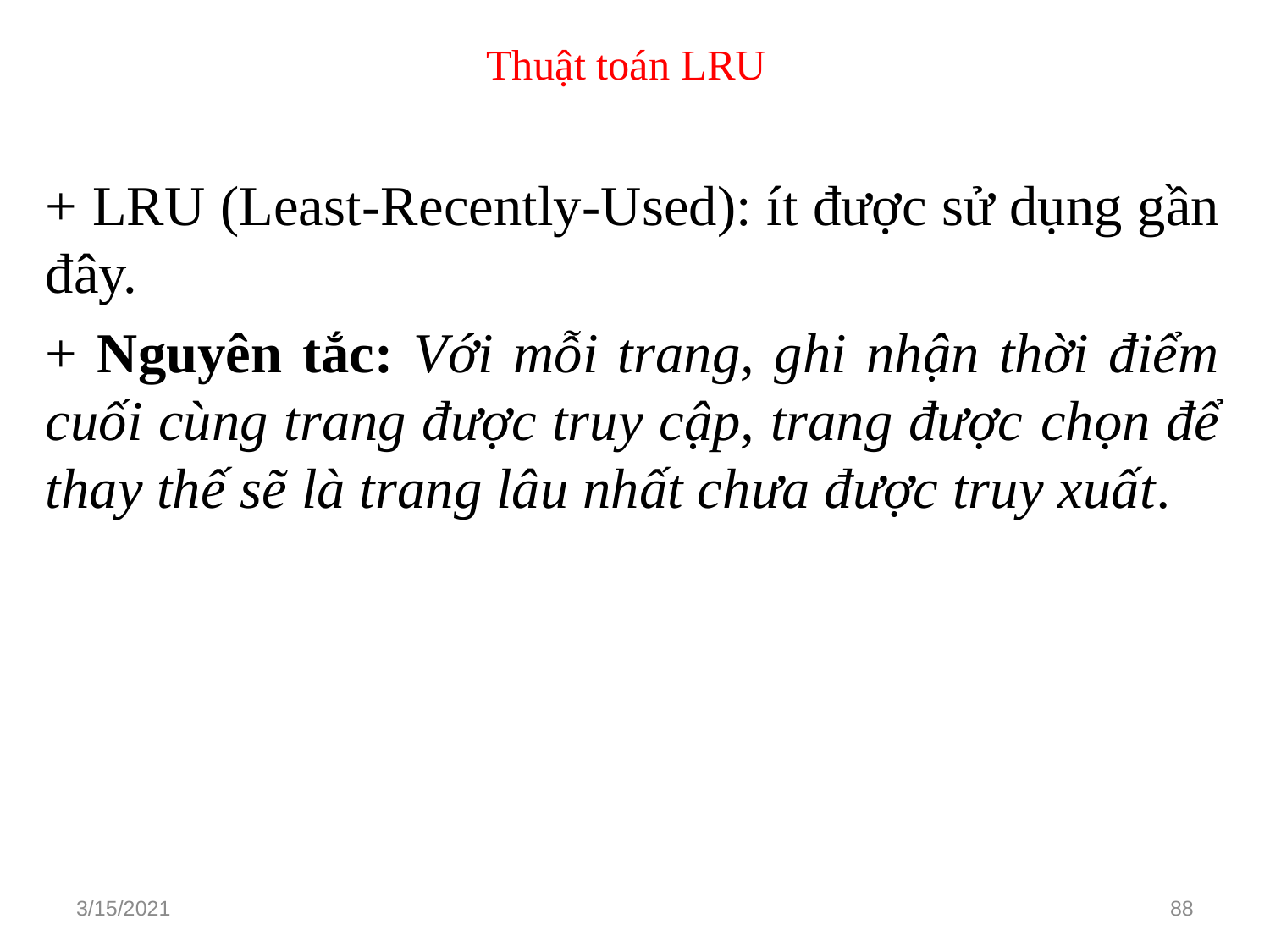

# Thuật toán LRU
+ LRU (Least-Recently-Used): ít được sử dụng gần đây.
+ Nguyên tắc: Với mỗi trang, ghi nhận thời điểm cuối cùng trang được truy cập, trang được chọn để thay thế sẽ là trang lâu nhất chưa được truy xuất.
3/15/2021
88